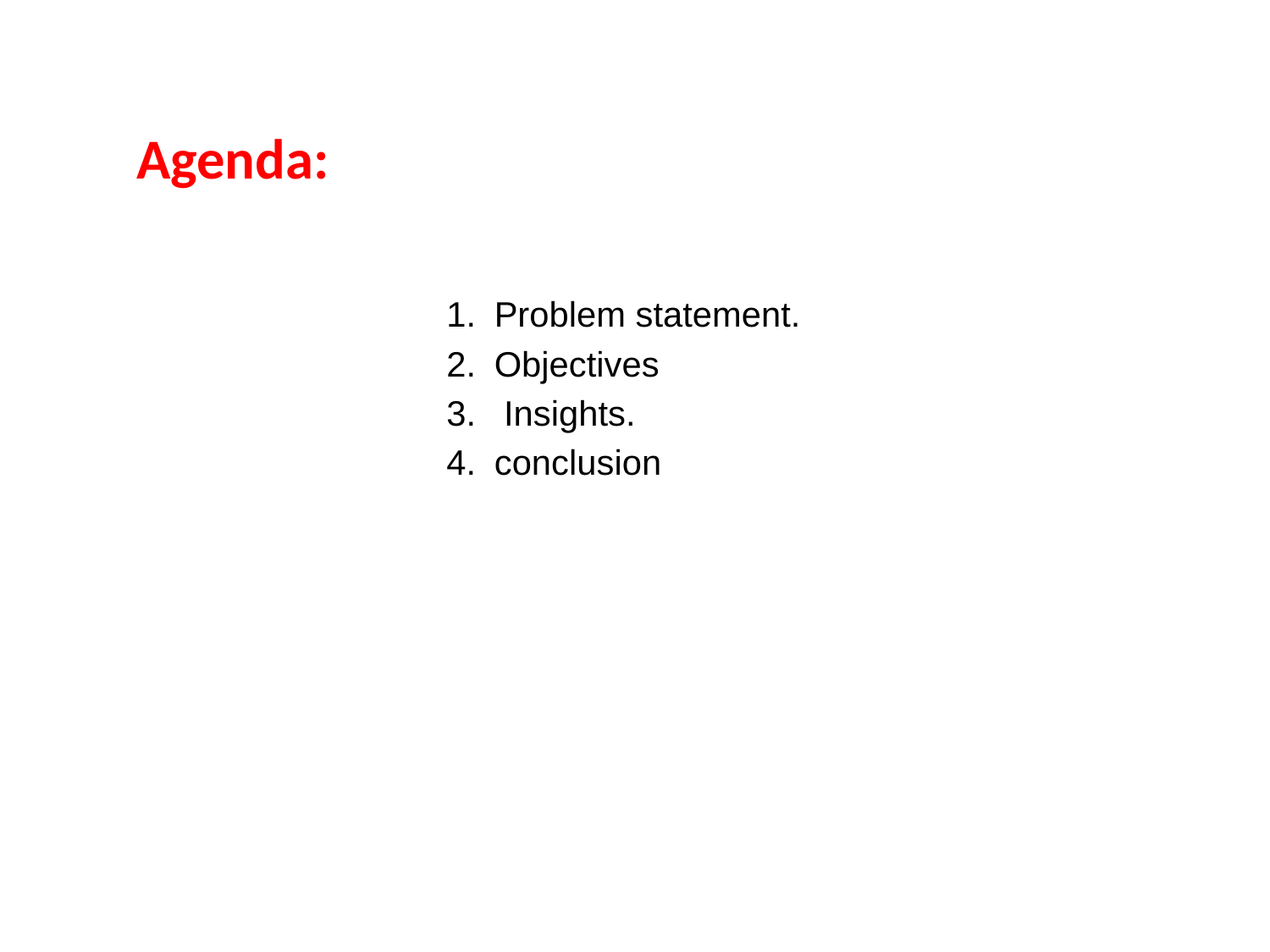

# Agenda:
Problem statement.
Objectives
 Insights.
conclusion